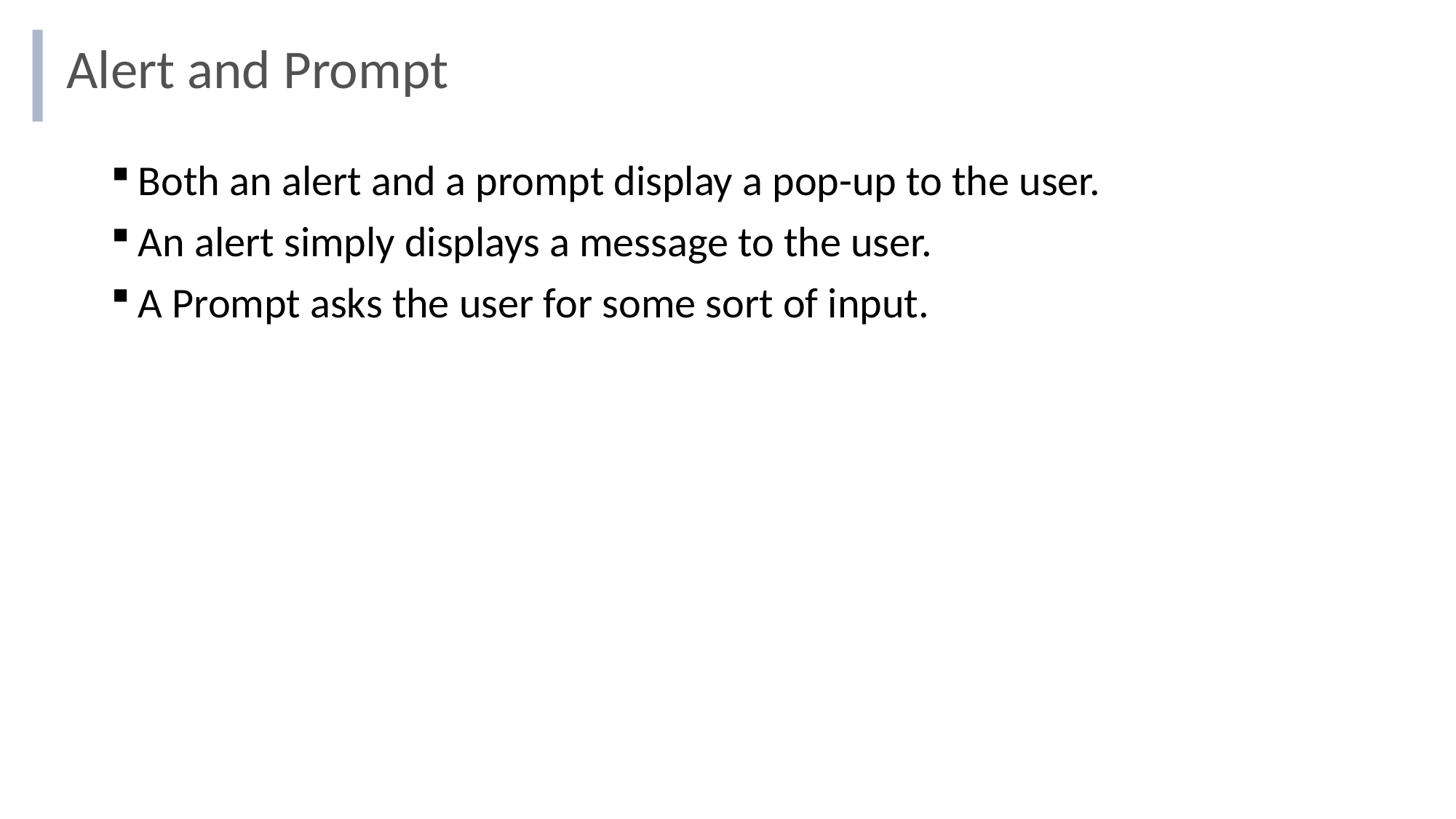

# Alert and Prompt
Both an alert and a prompt display a pop-up to the user.
An alert simply displays a message to the user.
A Prompt asks the user for some sort of input.